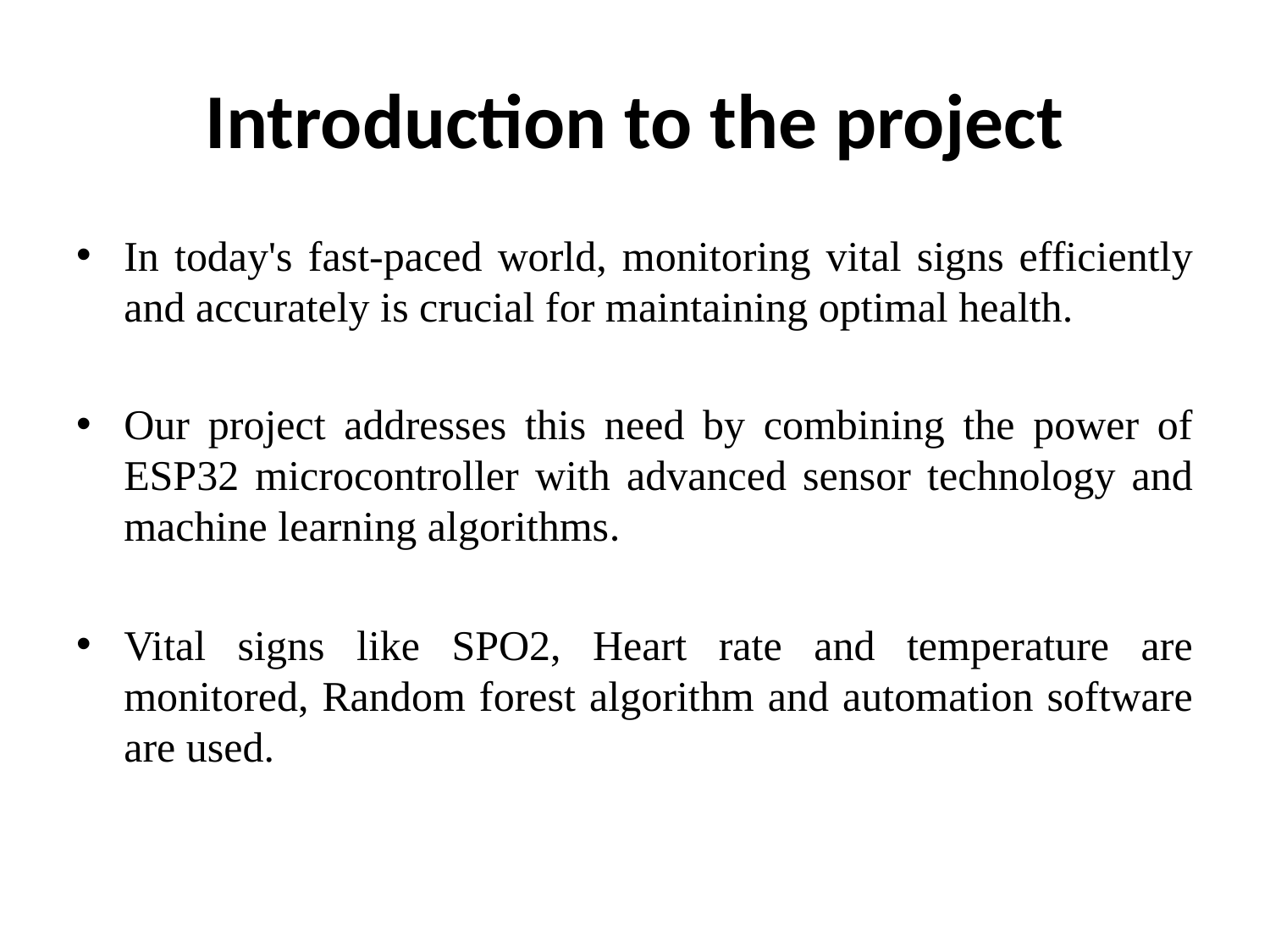

# Introduction to the project
In today's fast-paced world, monitoring vital signs efficiently and accurately is crucial for maintaining optimal health.

Our project addresses this need by combining the power of ESP32 microcontroller with advanced sensor technology and machine learning algorithms.

Vital signs like SPO2, Heart rate and temperature are monitored, Random forest algorithm and automation software are used.